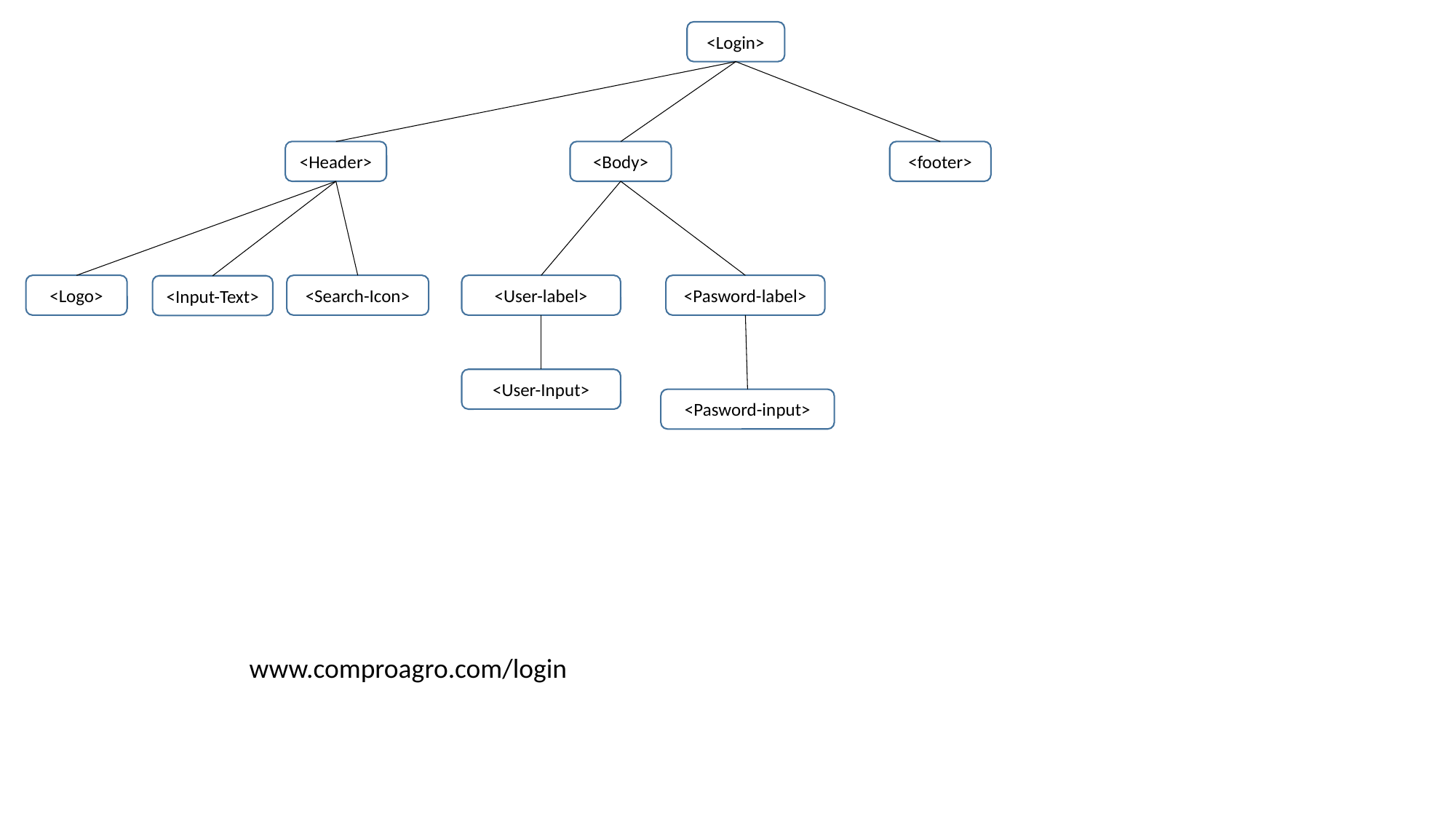

<Login>
<Header>
<Body>
<footer>
<Logo>
<Search-Icon>
<User-label>
<Pasword-label>
<Input-Text>
<User-Input>
<Pasword-input>
www.comproagro.com/login